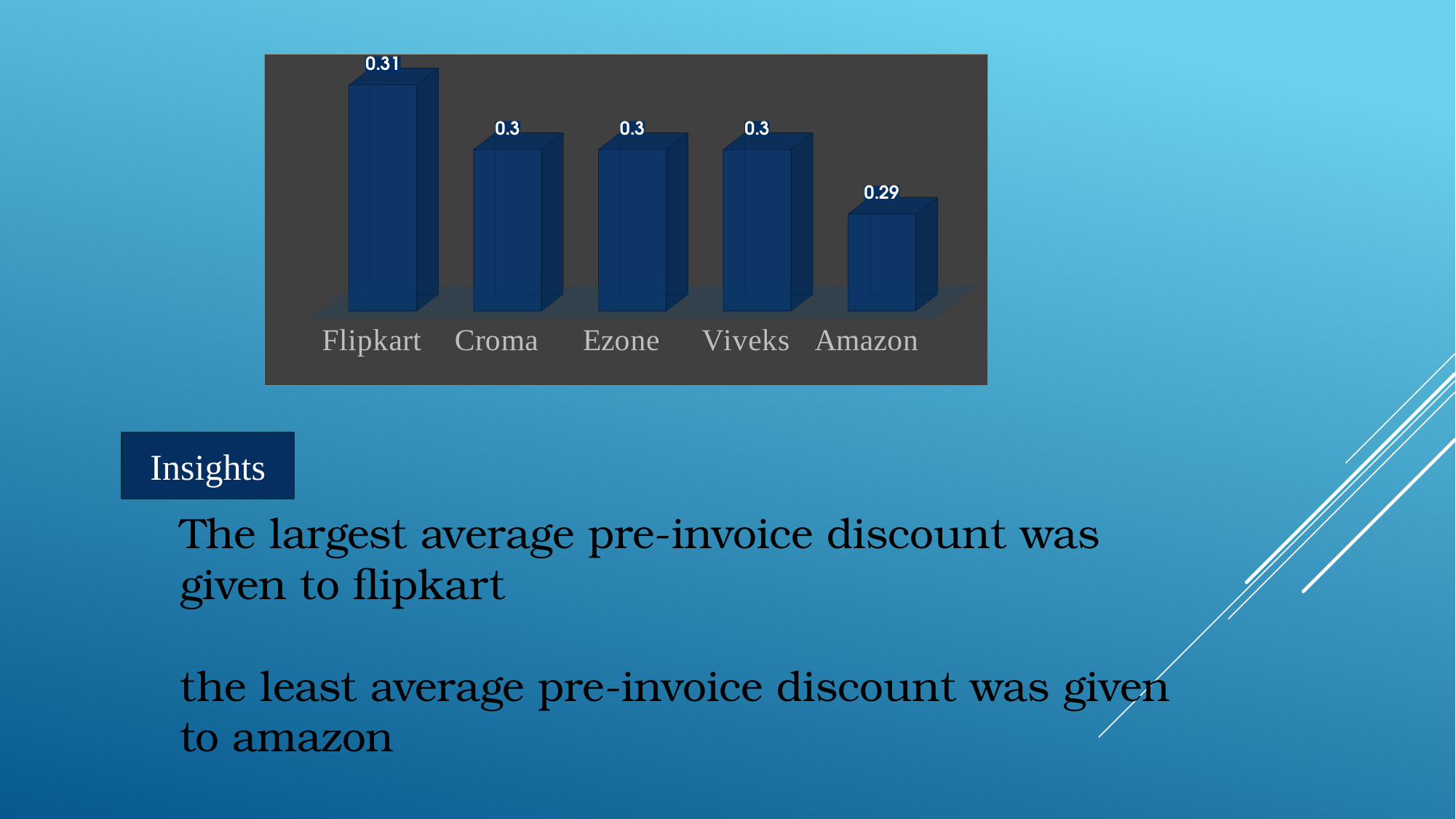

[unsupported chart]

Insights
# The largest average pre-invoice discount was given to flipkart the least average pre-invoice discount was given to amazon